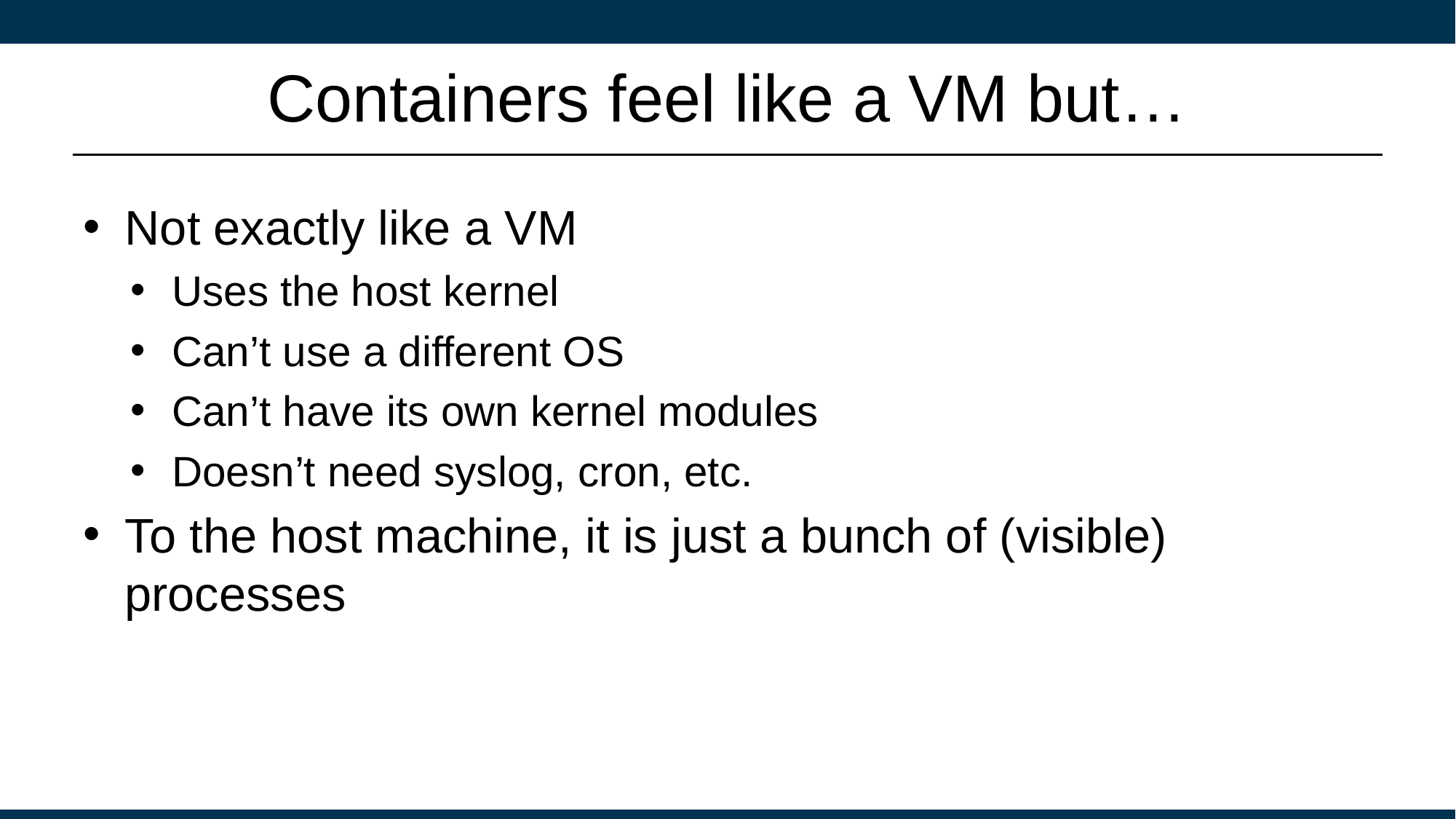

# Containers feel like a VM but…
Not exactly like a VM
Uses the host kernel
Can’t use a different OS
Can’t have its own kernel modules
Doesn’t need syslog, cron, etc.
To the host machine, it is just a bunch of (visible) processes